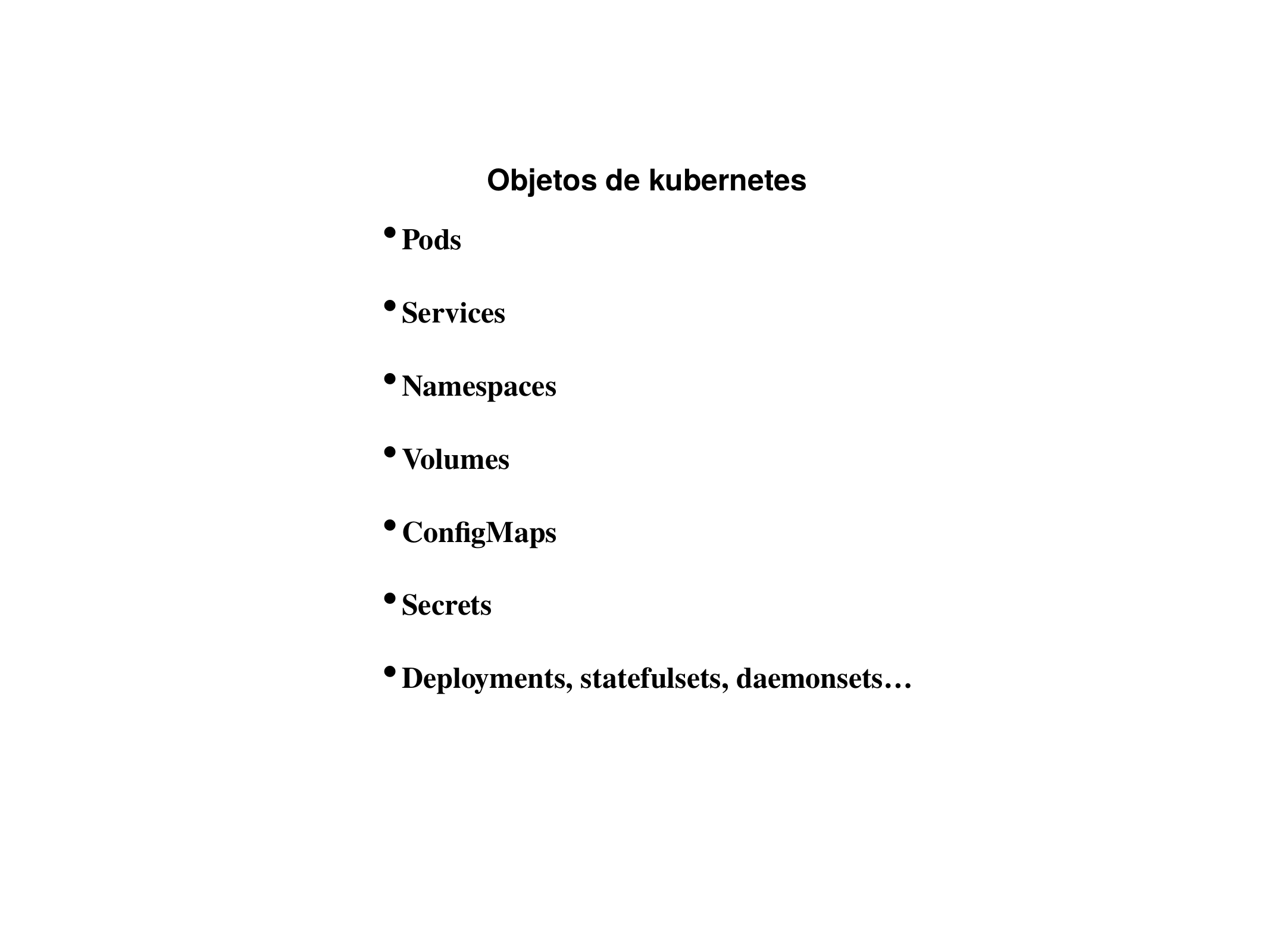

Objetos de kubernetes
Pods
Services
Namespaces
Volumes
ConfigMaps
Secrets
Deployments, statefulsets, daemonsets…